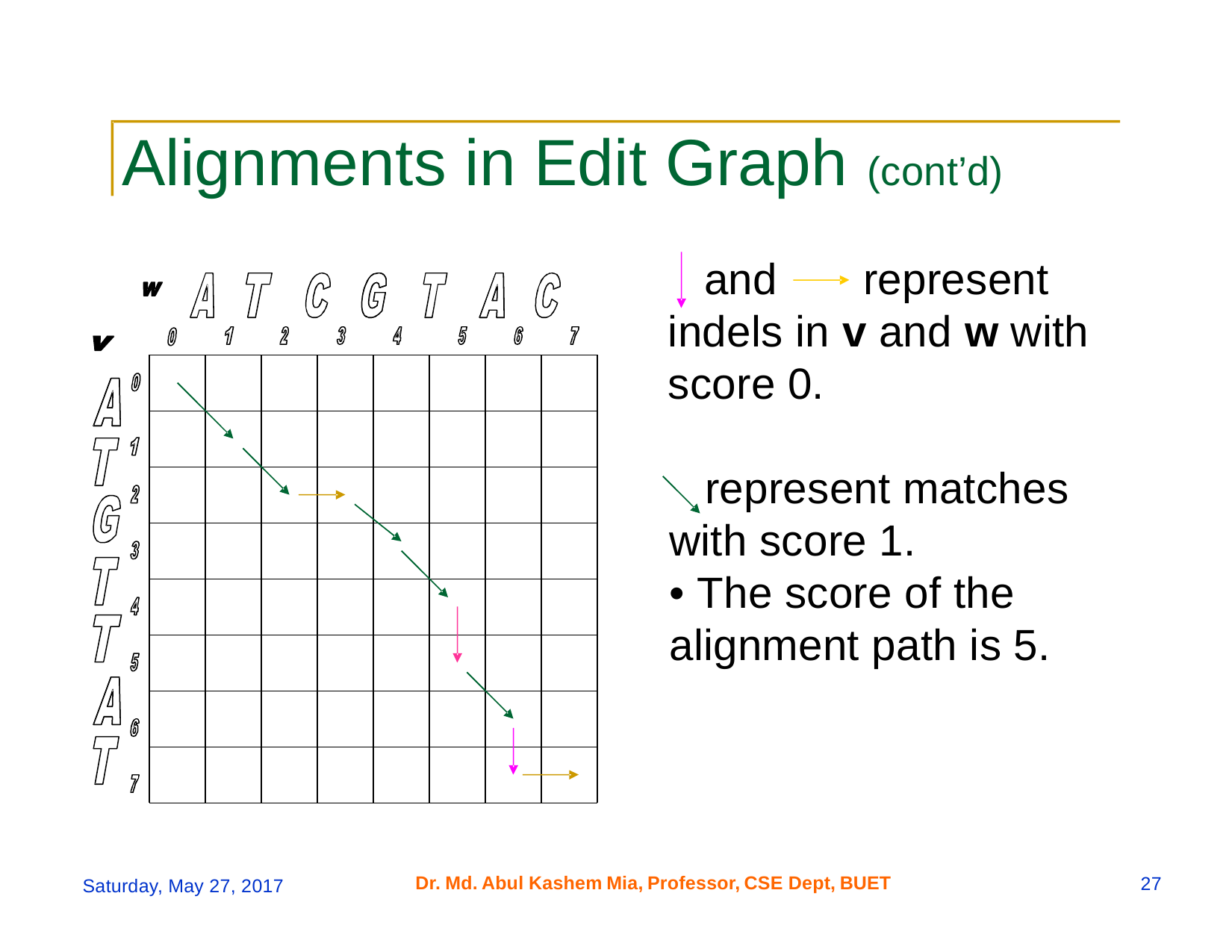

Alignments in Edit Graph (cont’d)

and       represent
indels in v and w with
score 0.

represent matches
with score 1.
• The score of the
alignment path is 5.

Dr.
Md.
Abul
Kashem
Mia,
Professor,
CSE Dept,
BUET
27
Saturday, May 27, 2017